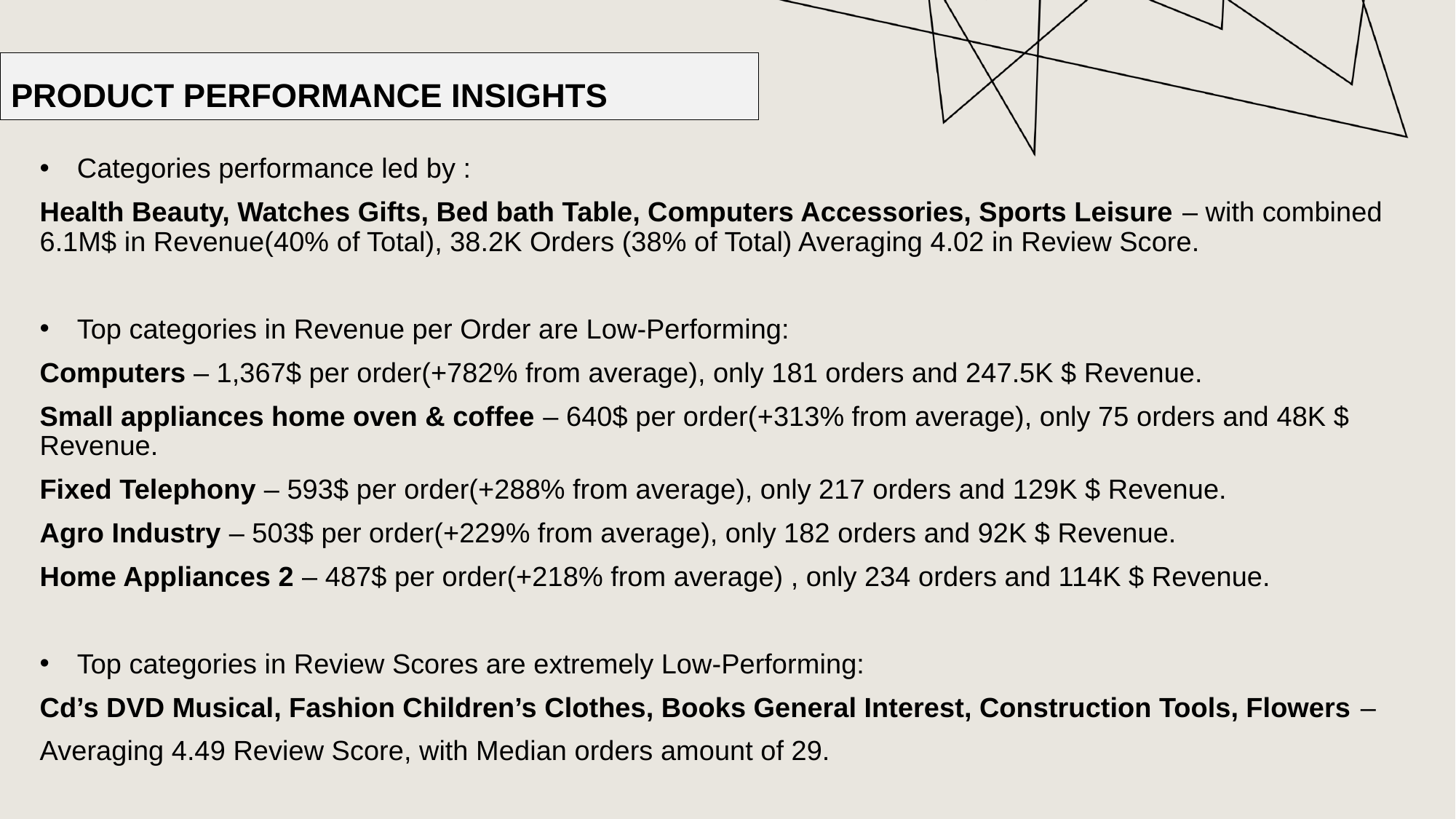

# Product Performance Insights
Categories performance led by :
Health Beauty, Watches Gifts, Bed bath Table, Computers Accessories, Sports Leisure – with combined 6.1M$ in Revenue(40% of Total), 38.2K Orders (38% of Total) Averaging 4.02 in Review Score.

Top categories in Revenue per Order are Low-Performing:
Computers – 1,367$ per order(+782% from average), only 181 orders and 247.5K $ Revenue.
Small appliances home oven & coffee – 640$ per order(+313% from average), only 75 orders and 48K $ Revenue.
Fixed Telephony – 593$ per order(+288% from average), only 217 orders and 129K $ Revenue.
Agro Industry – 503$ per order(+229% from average), only 182 orders and 92K $ Revenue.
Home Appliances 2 – 487$ per order(+218% from average) , only 234 orders and 114K $ Revenue.

Top categories in Review Scores are extremely Low-Performing:
Cd’s DVD Musical, Fashion Children’s Clothes, Books General Interest, Construction Tools, Flowers –
Averaging 4.49 Review Score, with Median orders amount of 29.